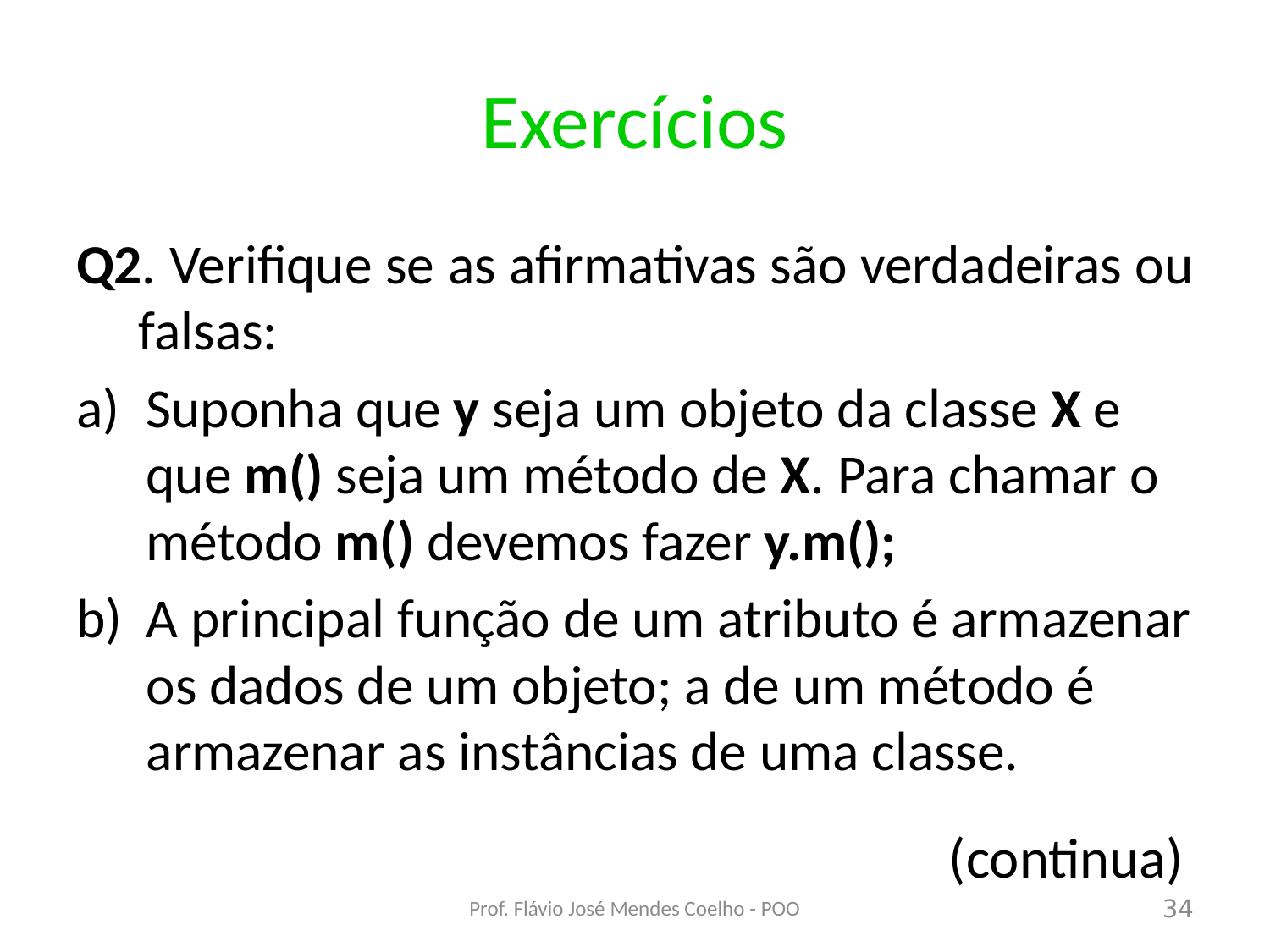

# Exercícios
Q2. Verifique se as afirmativas são verdadeiras ou falsas:
Suponha que y seja um objeto da classe X e que m() seja um método de X. Para chamar o método m() devemos fazer y.m();
A principal função de um atributo é armazenar os dados de um objeto; a de um método é armazenar as instâncias de uma classe.
(continua)
Prof. Flávio José Mendes Coelho - POO
34